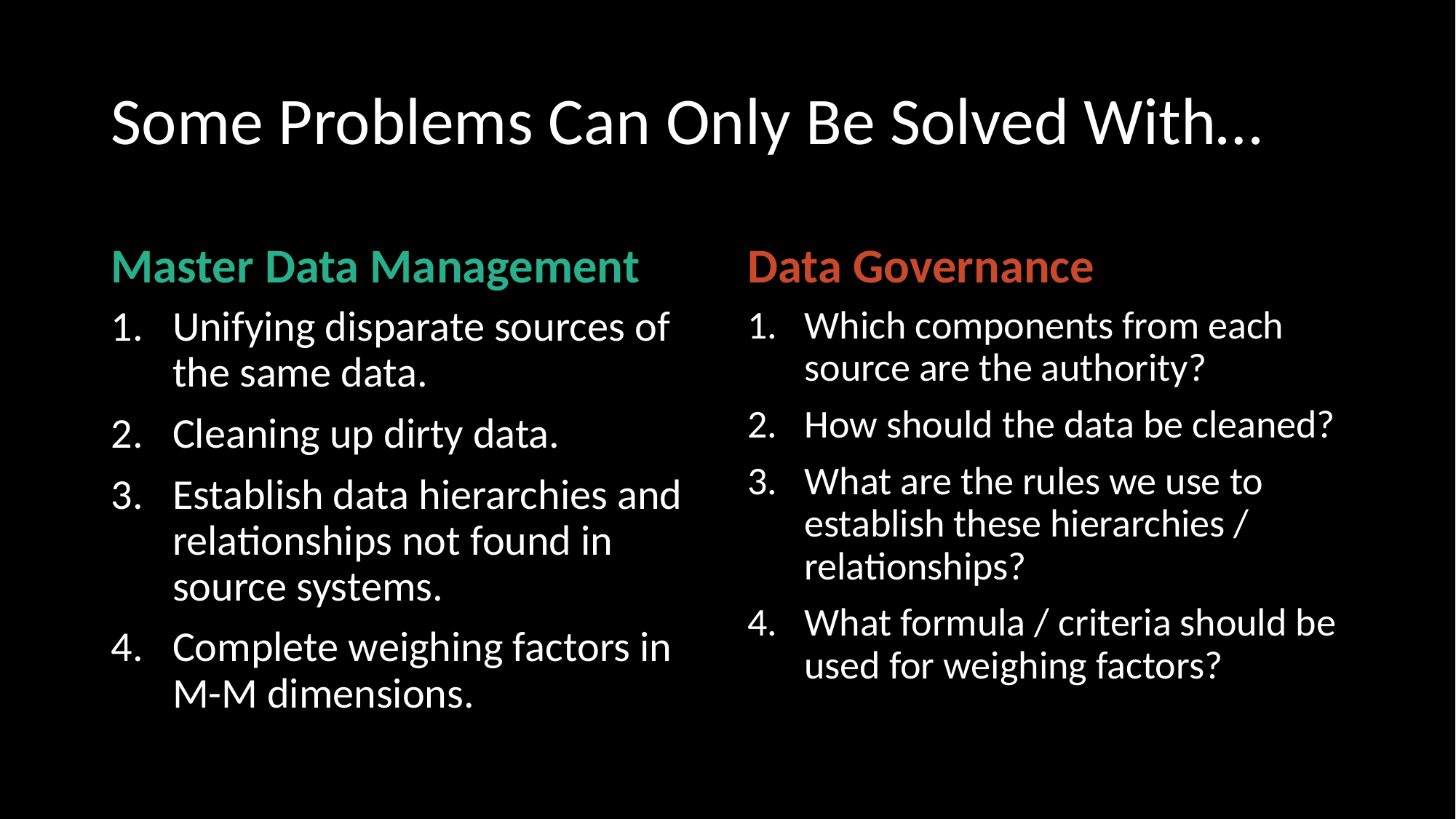

# Some Problems Can Only Be Solved With…
Master Data Management
Data Governance
Unifying disparate sources of the same data.
Cleaning up dirty data.
Establish data hierarchies and relationships not found in source systems.
Complete weighing factors in M-M dimensions.

Which components from each source are the authority?
How should the data be cleaned?
What are the rules we use to establish these hierarchies / relationships?
What formula / criteria should be used for weighing factors?